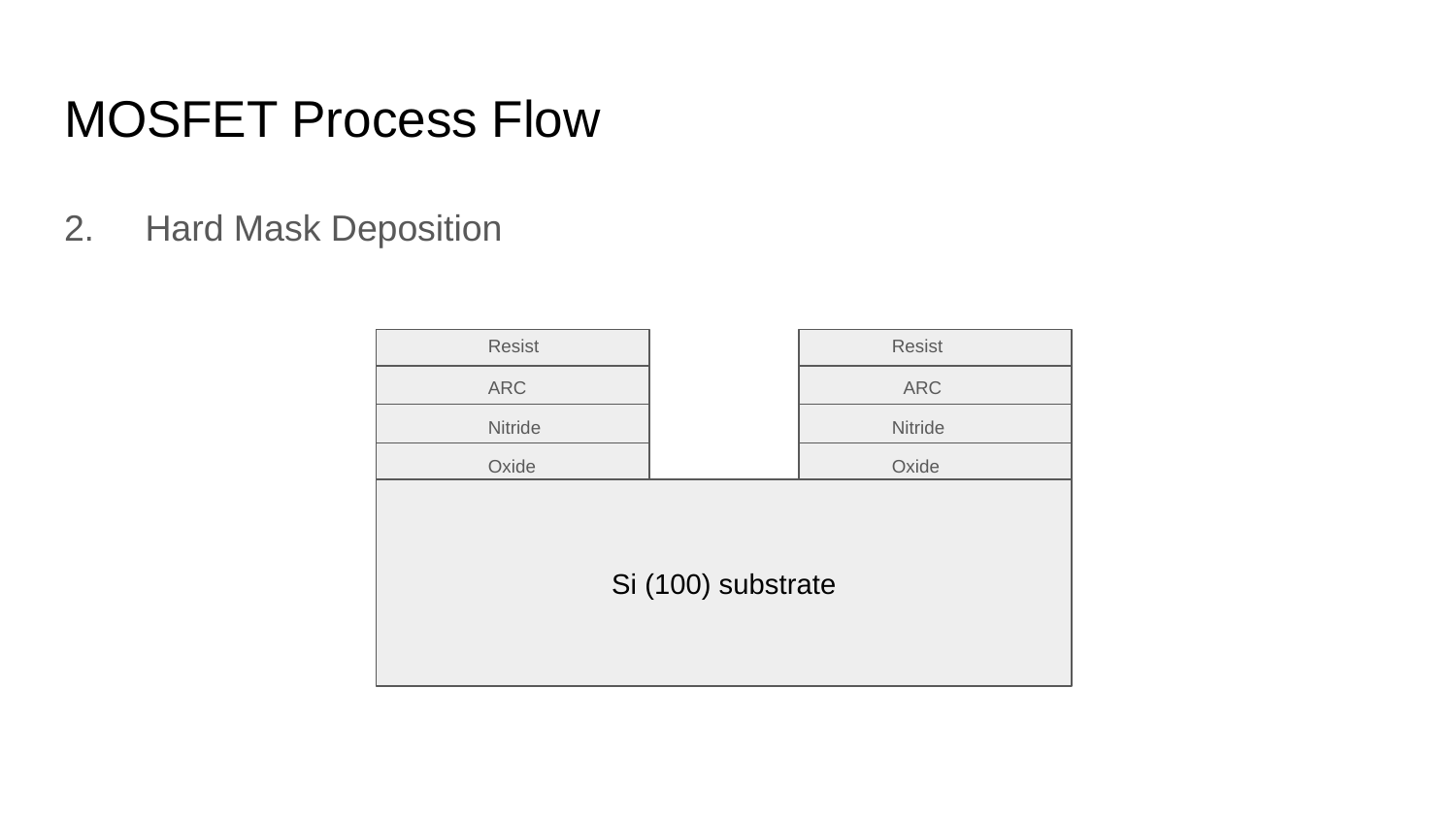

# MOSFET Process Flow
2.     Hard Mask Deposition
Resist

Resist

ARC

ARC

Nitride

Nitride

Oxide

Oxide

Si (100) substrate